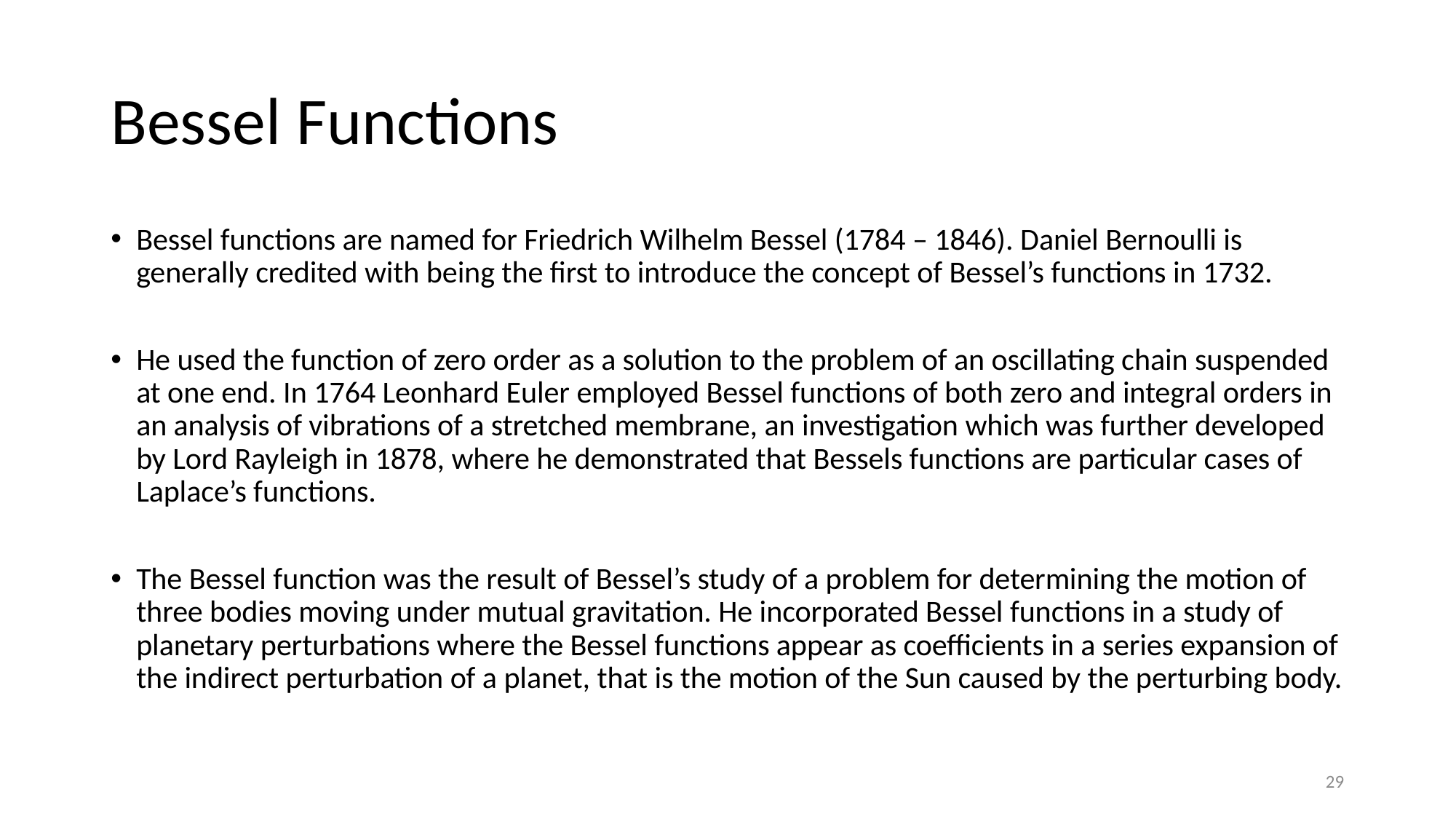

# Bessel Functions
Bessel functions are named for Friedrich Wilhelm Bessel (1784 – 1846). Daniel Bernoulli is generally credited with being the first to introduce the concept of Bessel’s functions in 1732.

He used the function of zero order as a solution to the problem of an oscillating chain suspended at one end. In 1764 Leonhard Euler employed Bessel functions of both zero and integral orders in an analysis of vibrations of a stretched membrane, an investigation which was further developed by Lord Rayleigh in 1878, where he demonstrated that Bessels functions are particular cases of Laplace’s functions.

The Bessel function was the result of Bessel’s study of a problem for determining the motion of three bodies moving under mutual gravitation. He incorporated Bessel functions in a study of planetary perturbations where the Bessel functions appear as coefficients in a series expansion of the indirect perturbation of a planet, that is the motion of the Sun caused by the perturbing body.
29